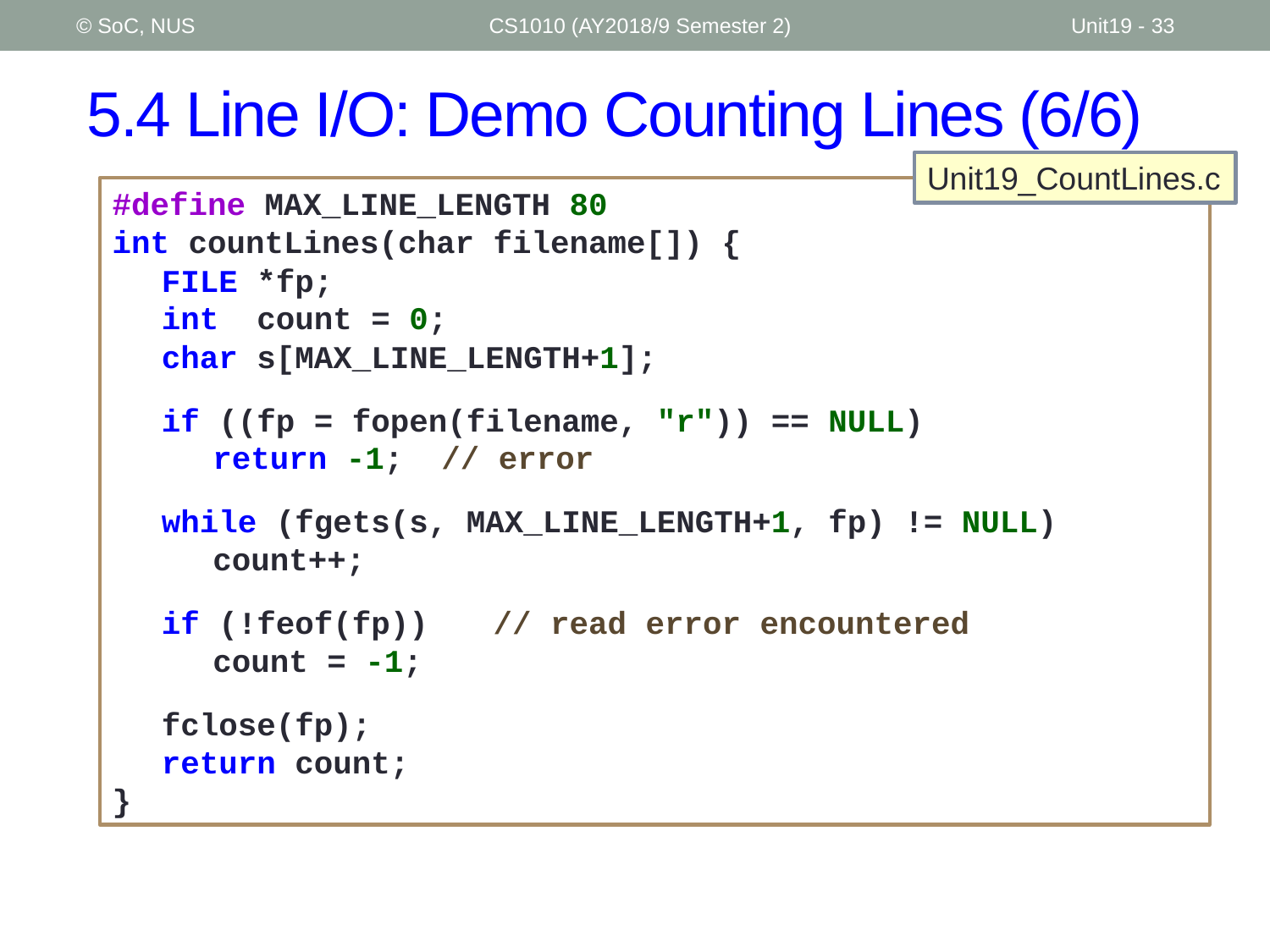

© SoC, NUS
CS1010 (AY2018/9 Semester 2)
Unit19 - 33
# 5.4 Line I/O: Demo Counting Lines (6/6)
Unit19_CountLines.c
#define MAX_LINE_LENGTH 80
int countLines(char filename[]) {
	FILE *fp;
	int  count = 0;
	char s[MAX_LINE_LENGTH+1];

	if ((fp = fopen(filename, "r")) == NULL)
		return -1;  // error

	while (fgets(s, MAX_LINE_LENGTH+1, fp) != NULL)
		count++;

	if (!feof(fp))	// read error encountered
		count = -1;

	fclose(fp);
	return count;
}